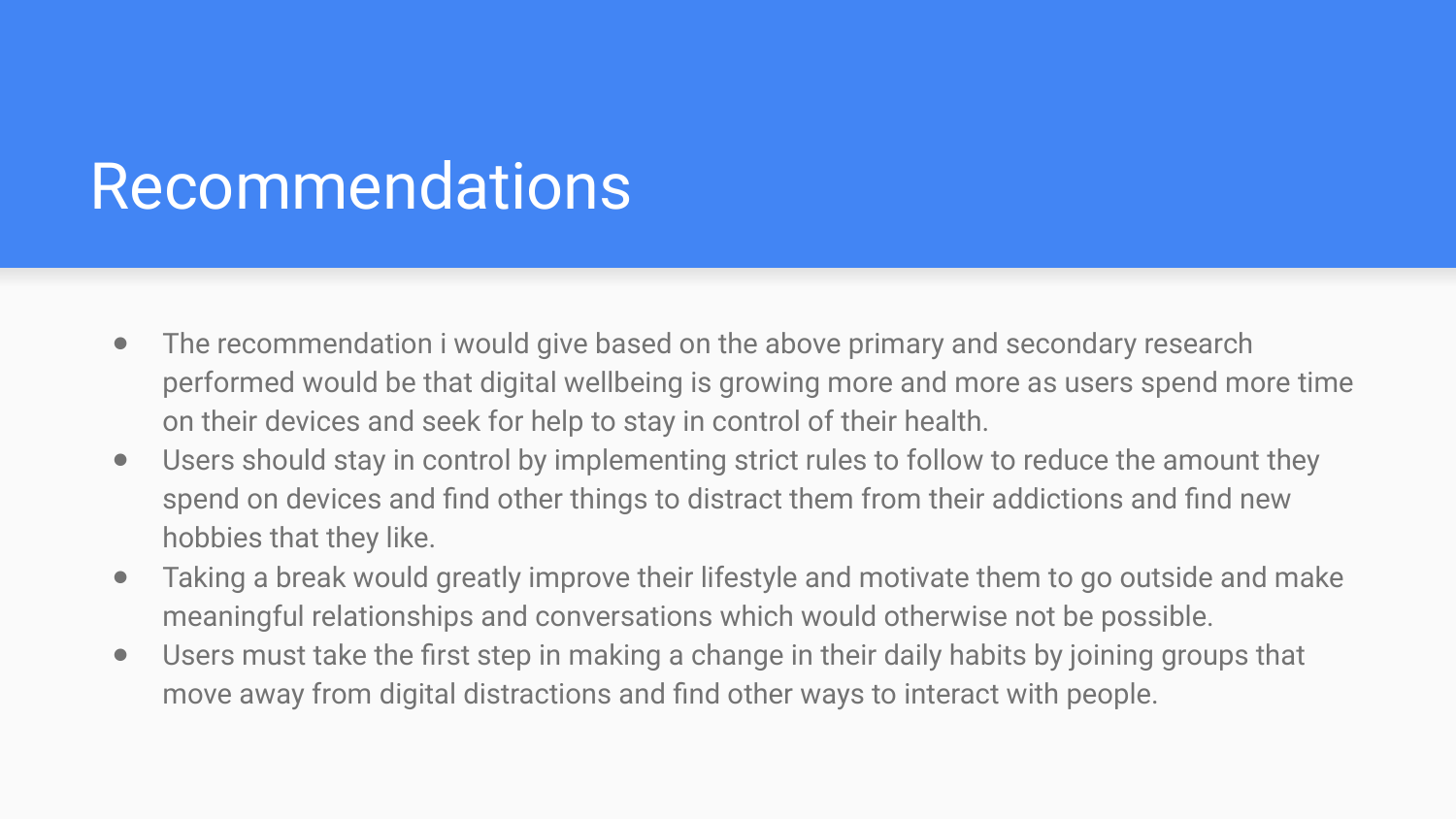

# Recommendations
The recommendation i would give based on the above primary and secondary research performed would be that digital wellbeing is growing more and more as users spend more time on their devices and seek for help to stay in control of their health.
Users should stay in control by implementing strict rules to follow to reduce the amount they spend on devices and find other things to distract them from their addictions and find new hobbies that they like.
Taking a break would greatly improve their lifestyle and motivate them to go outside and make meaningful relationships and conversations which would otherwise not be possible.
Users must take the first step in making a change in their daily habits by joining groups that move away from digital distractions and find other ways to interact with people.